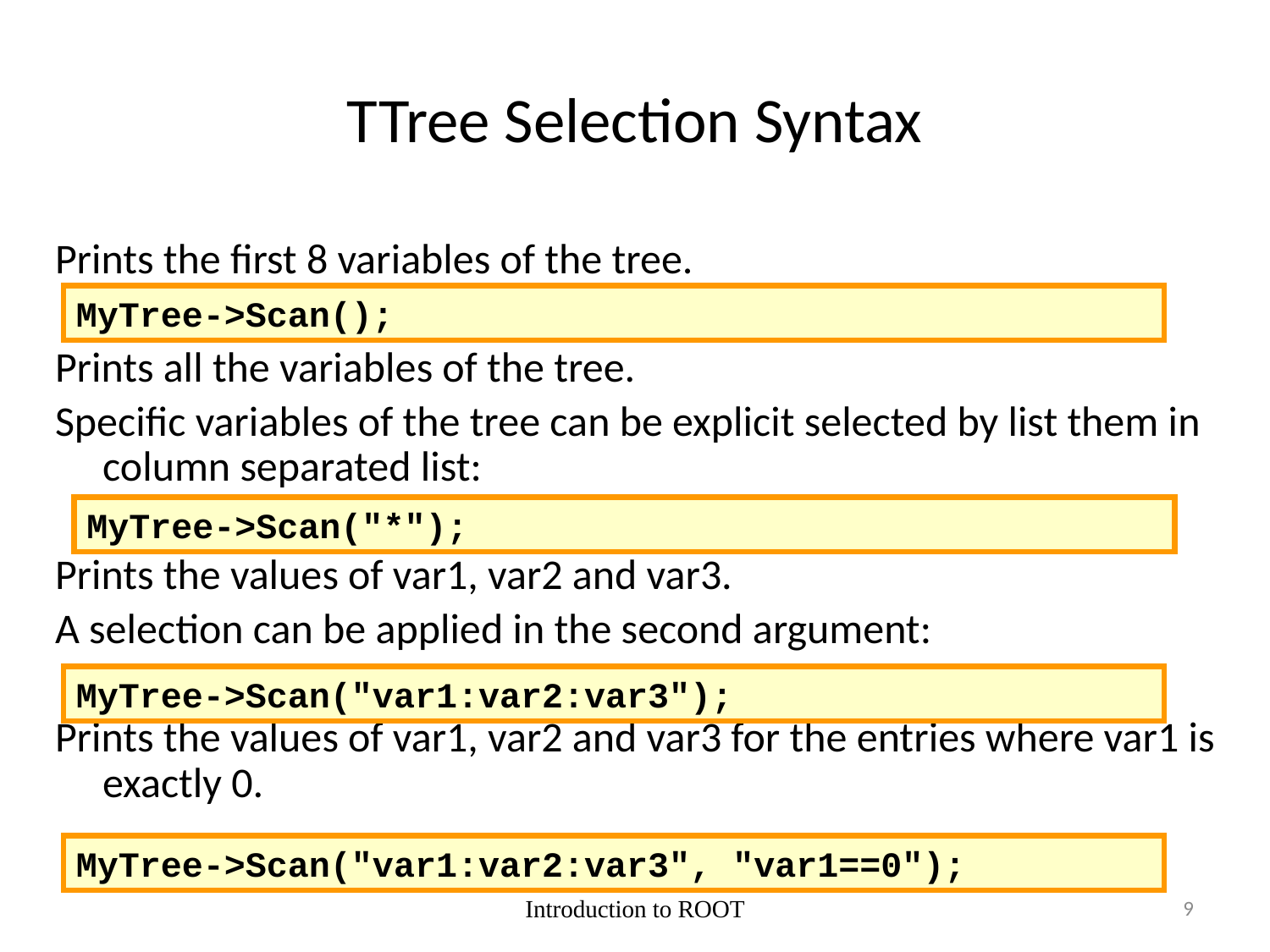

# TTree Selection Syntax

Prints the first 8 variables of the tree.

Prints all the variables of the tree.
Specific variables of the tree can be explicit selected by list them in column separated list:

Prints the values of var1, var2 and var3.
A selection can be applied in the second argument:

Prints the values of var1, var2 and var3 for the entries where var1 is exactly 0.
MyTree->Scan();
MyTree->Scan("*");
MyTree->Scan("var1:var2:var3");
MyTree->Scan("var1:var2:var3", "var1==0");
Introduction to ROOT
9